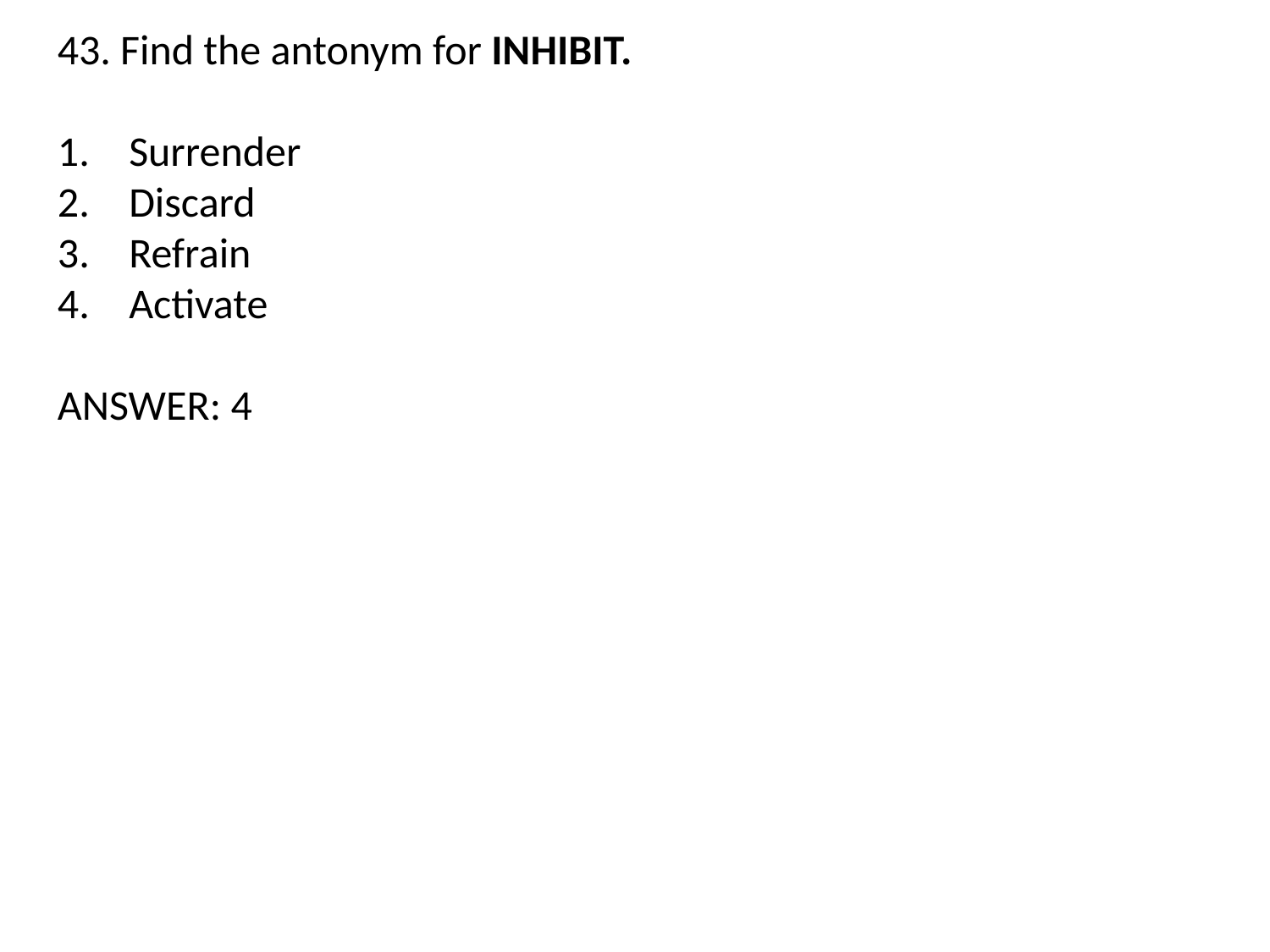

43. Find the antonym for INHIBIT.

Surrender
Discard
Refrain
Activate

ANSWER: 4